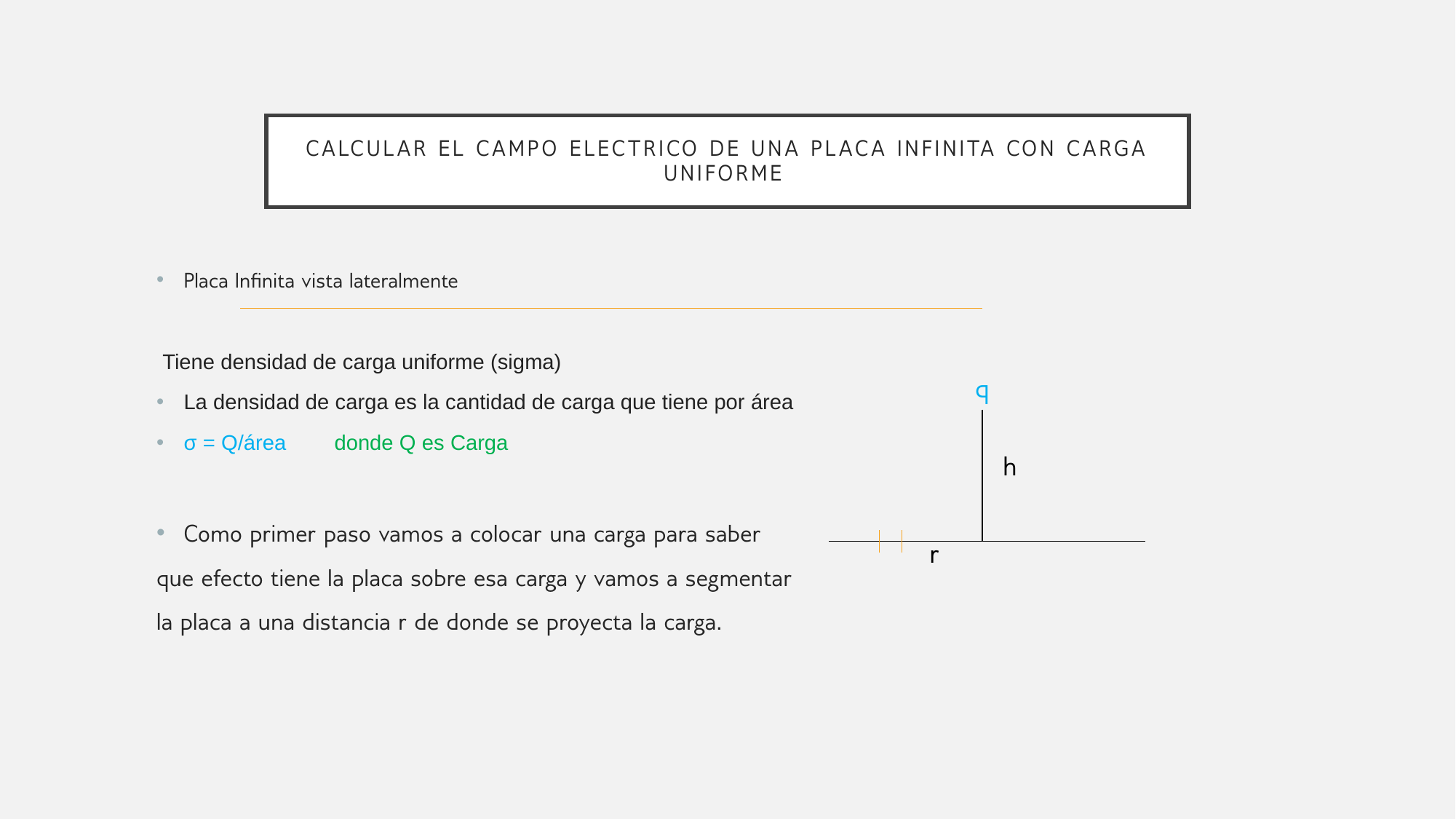

# CALCULAR EL CAMPO ELECTRICO DE UNA PLACA INFINITA CON CARGA UNIFORME
Placa Infinita vista lateralmente

 Tiene densidad de carga uniforme (sigma)
La densidad de carga es la cantidad de carga que tiene por área
σ = Q/área        donde Q es Carga

Como primer paso vamos a colocar una carga para saber
que efecto tiene la placa sobre esa carga y vamos a segmentar
la placa a una distancia r de donde se proyecta la carga.

q
h
r